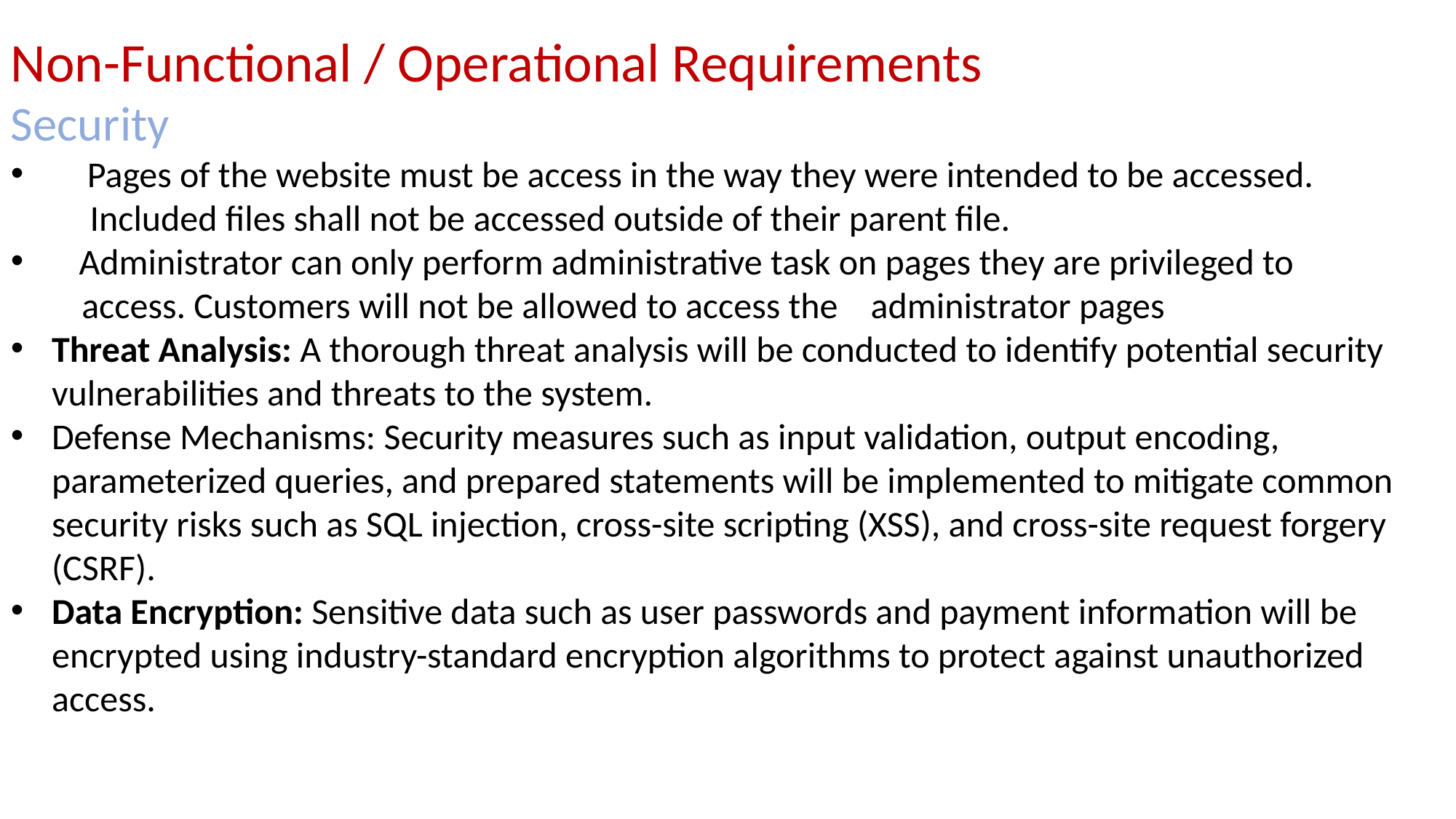

Non-Functional / Operational Requirements
Security
 Pages of the website must be access in the way they were intended to be accessed.
   Included files shall not be accessed outside of their parent file.
Administrator can only perform administrative task on pages they are privileged to
  access. Customers will not be allowed to access the    administrator pages
Threat Analysis: A thorough threat analysis will be conducted to identify potential security vulnerabilities and threats to the system.
Defense Mechanisms: Security measures such as input validation, output encoding, parameterized queries, and prepared statements will be implemented to mitigate common security risks such as SQL injection, cross-site scripting (XSS), and cross-site request forgery (CSRF).
Data Encryption: Sensitive data such as user passwords and payment information will be encrypted using industry-standard encryption algorithms to protect against unauthorized access.